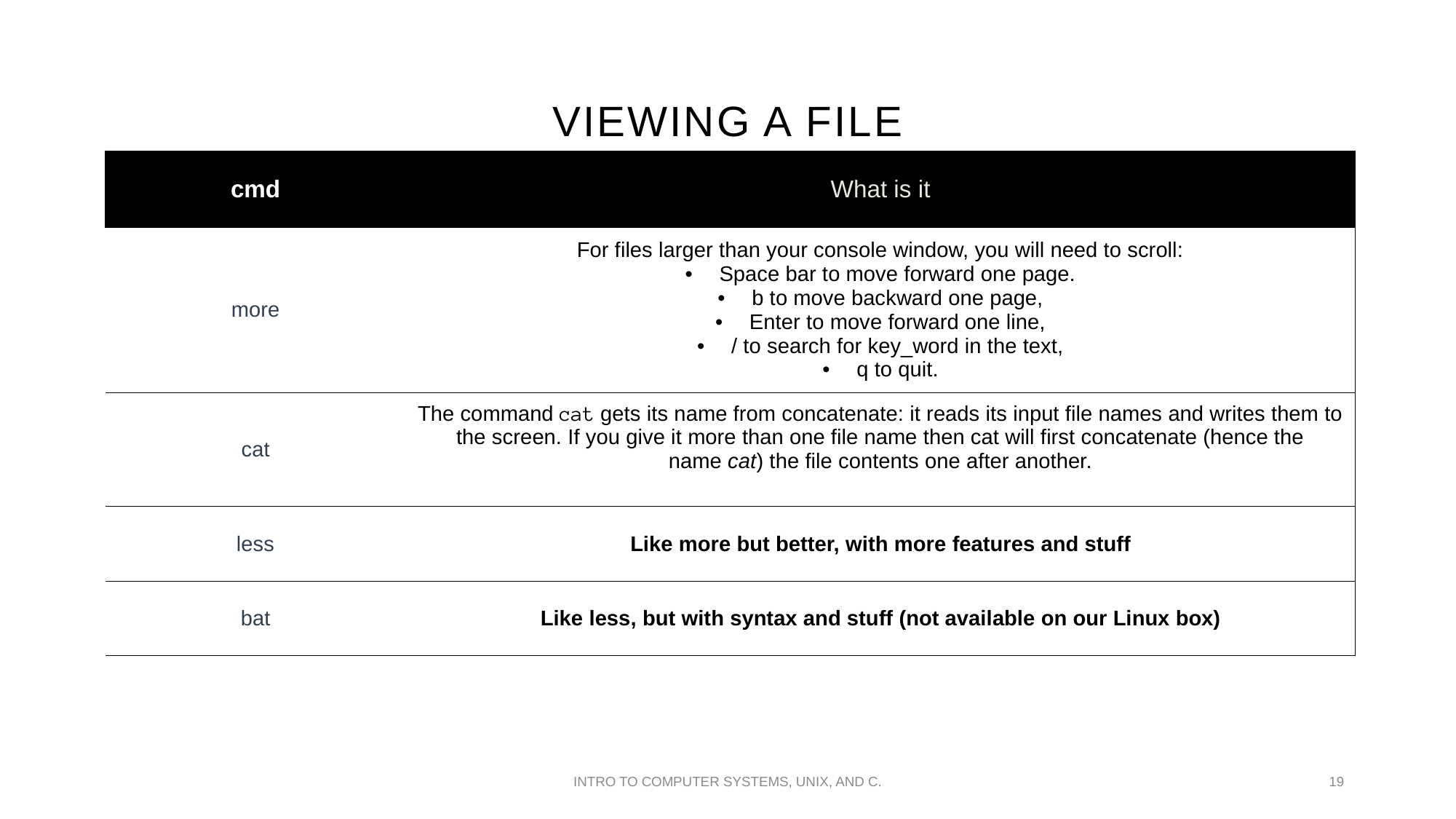

# Viewing a File
| ​cmd | What is it |
| --- | --- |
| more | For files larger than your console window, you will need to scroll: Space bar to move forward one page. b to move backward one page, Enter to move forward one line, / to search for key\_word in the text, q to quit. |
| cat | The command cat gets its name from concatenate: it reads its input file names and writes them to the screen. If you give it more than one file name then cat will first concatenate (hence the name cat) the file contents one after another. |
| less | Like more but better, with more features and stuff |
| bat | Like less, but with syntax and stuff (not available on our Linux box) |
INTRO TO​ COMPUTER SYSTEMS,​ UNIX,​ AND C.​
19